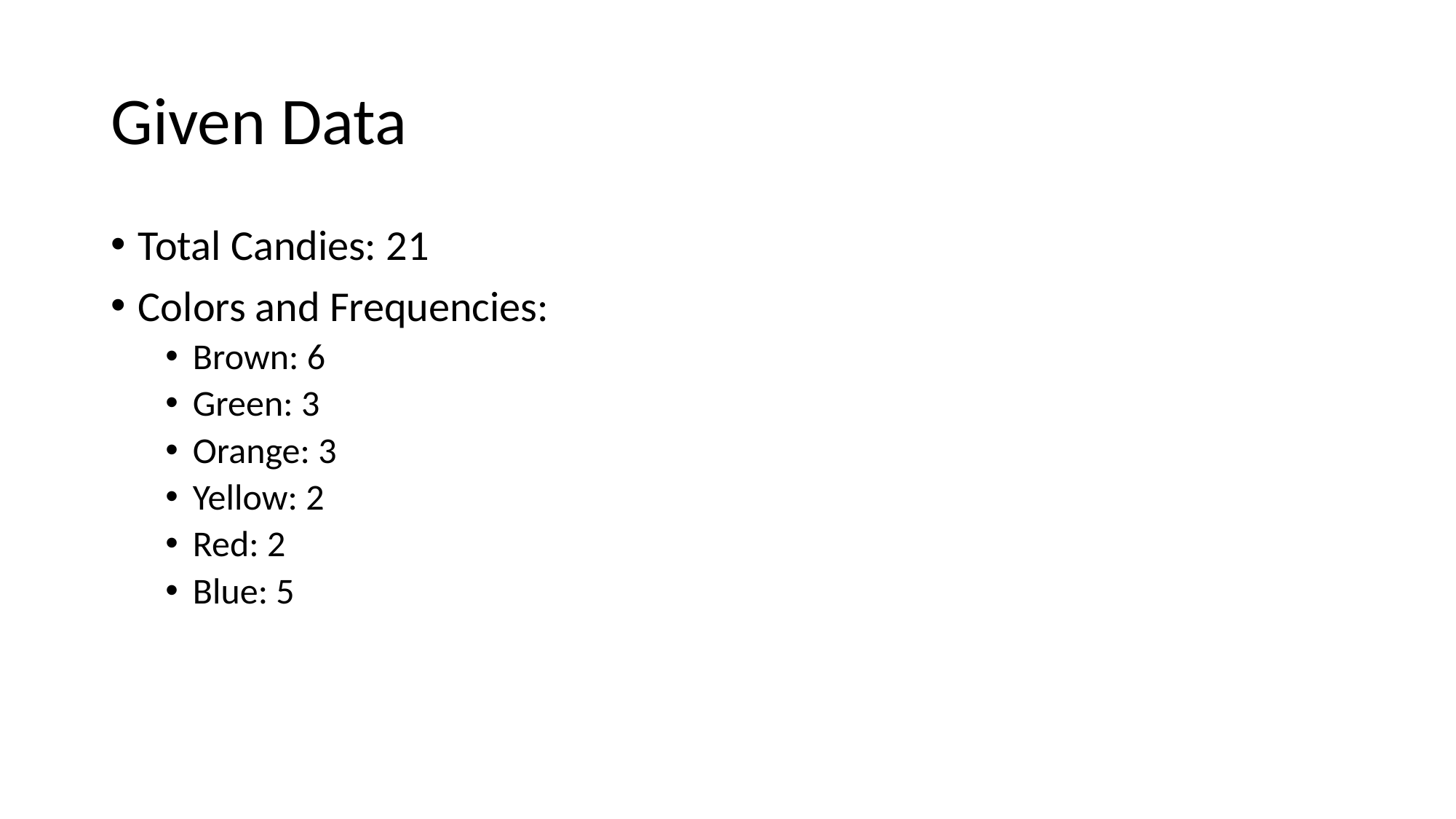

# Given Data
Total Candies: 21
Colors and Frequencies:
Brown: 6
Green: 3
Orange: 3
Yellow: 2
Red: 2
Blue: 5